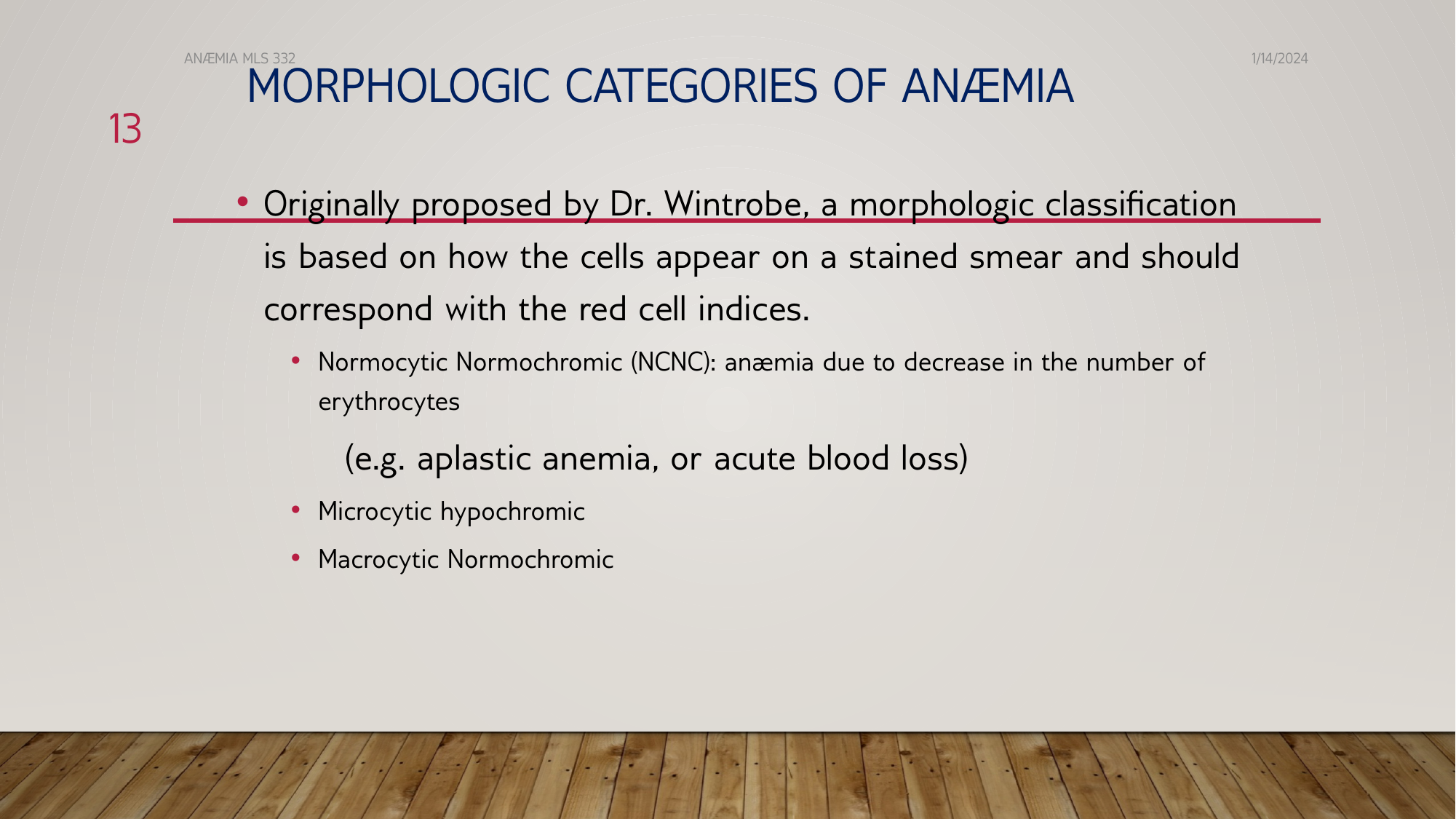

ANAEMIA MLS 332
1/14/2024
# Morphologic Categories of Anaemia
13
Originally proposed by Dr. Wintrobe, a morphologic classification is based on how the cells appear on a stained smear and should correspond with the red cell indices.
Normocytic Normochromic (NCNC): anaemia due to decrease in the number of erythrocytes
(e.g. aplastic anemia, or acute blood loss)
Microcytic hypochromic
Macrocytic Normochromic